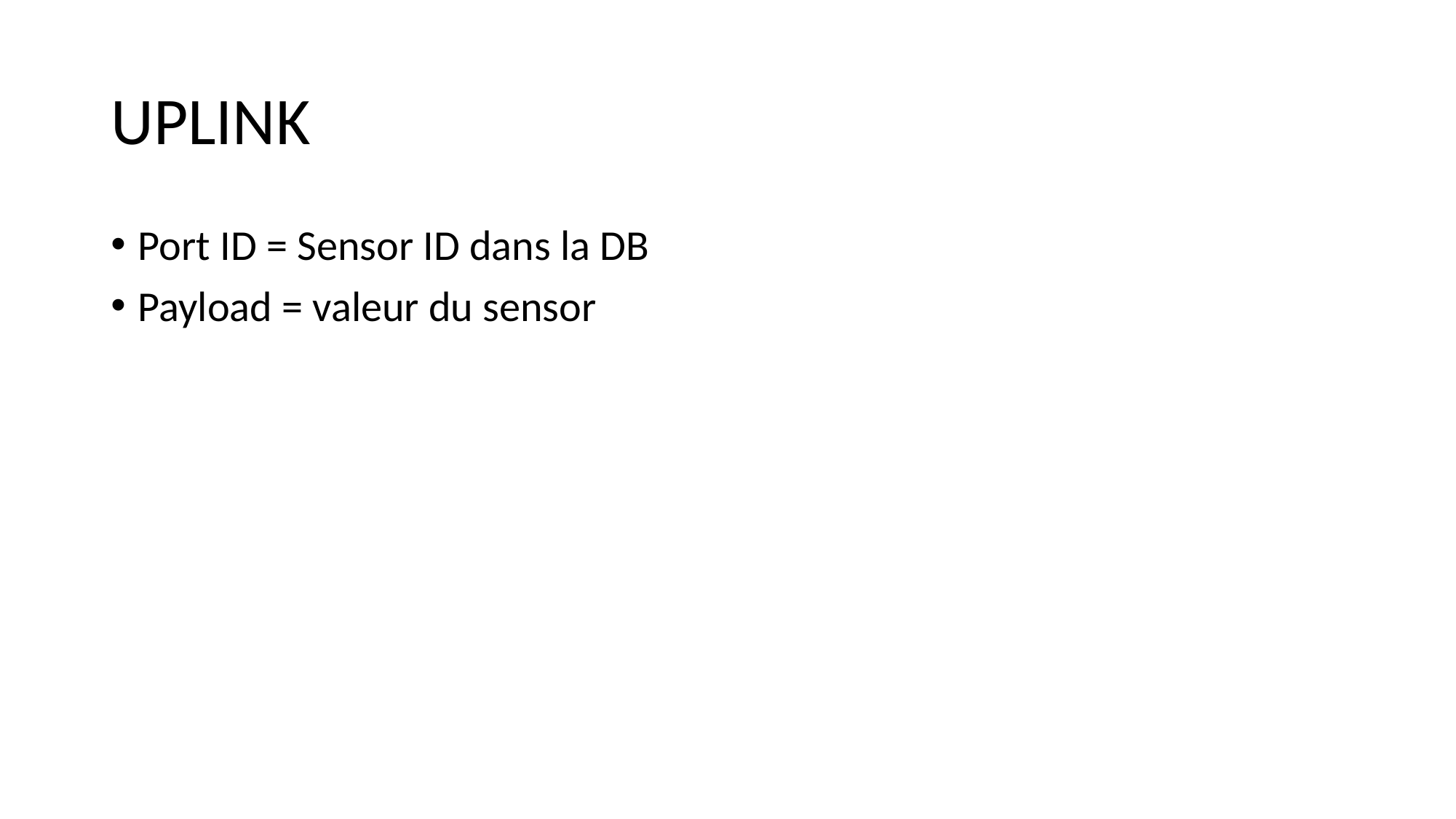

# UPLINK
Port ID = Sensor ID dans la DB
Payload = valeur du sensor